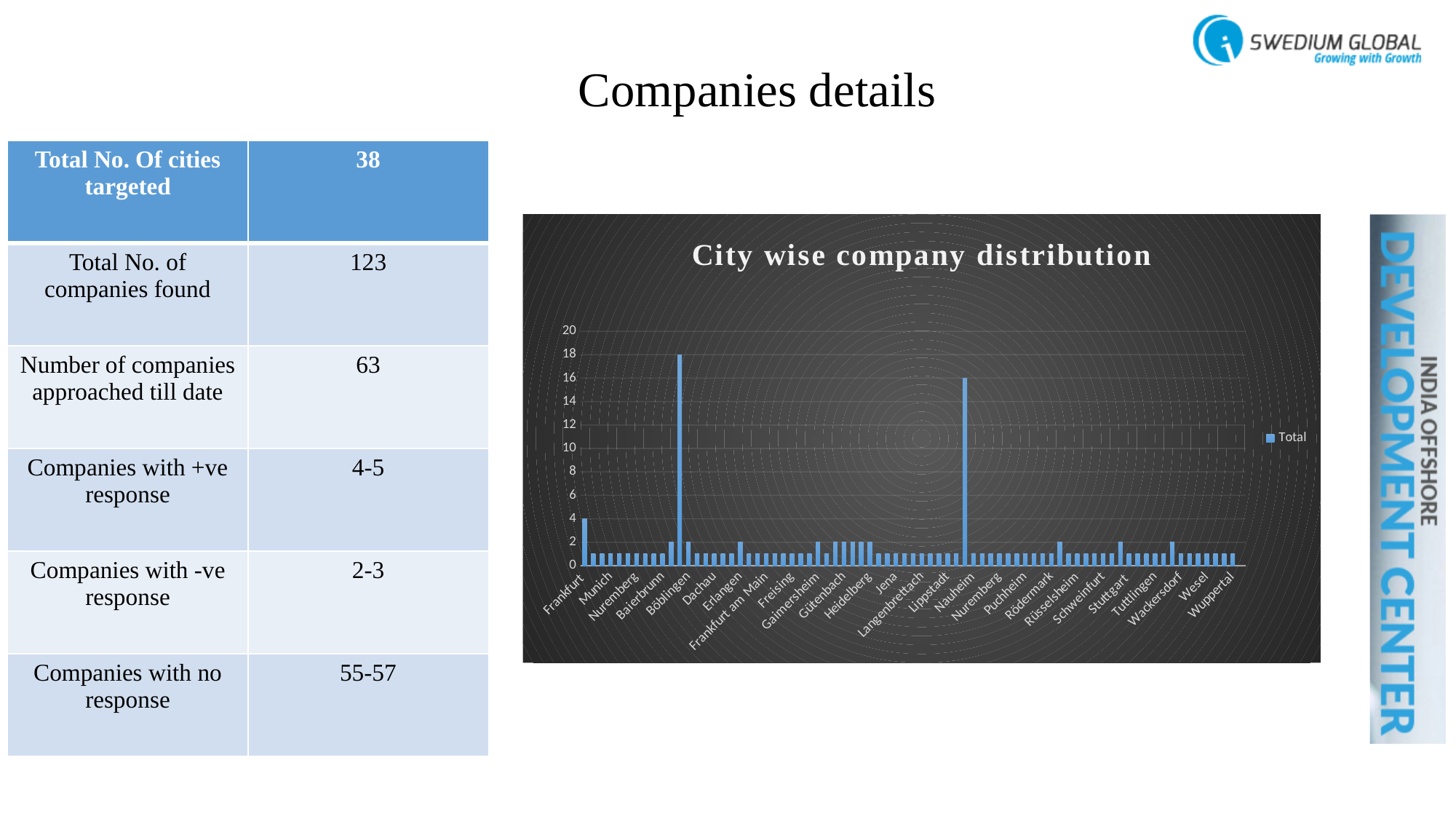

# Companies details
| Total No. Of cities targeted | 38 |
| --- | --- |
| Total No. of companies found | 123 |
| Number of companies approached till date | 63 |
| Companies with +ve response | 4-5 |
| Companies with -ve response | 2-3 |
| Companies with no response | 55-57 |

### Chart: City wise company distribution

| Category | Total |
|---|---|
|  Frankfurt  | 4.0 |
|  Friedrichshafen
 | 1.0 |
|  Mannheim | 1.0 |
|  Munich | 1.0 |
|  Dresden | 1.0 |
|  Munich | 1.0 |
|  Nuremberg | 1.0 |
|  Reutlingen | 1.0 |
| Baden | 1.0 |
| Baierbrunn | 1.0 |
| Bayern | 2.0 |
| Berlin | 18.0 |
| Böblingen | 2.0 |
| Bremen | 1.0 |
| Cadolzburg | 1.0 |
| Dachau | 1.0 |
| Delbrück | 1.0 |
| Dresden | 1.0 |
| Erlangen | 2.0 |
| Erlangen  | 1.0 |
| Floß | 1.0 |
| Frankfurt am Main | 1.0 |
| Freiburg | 1.0 |
| Freiburg im Breisgau | 1.0 |
| Freising | 1.0 |
| Friedberg | 1.0 |
| Fürth | 1.0 |
| Gaimersheim | 2.0 |
| Germering | 1.0 |
| Gummersbach | 2.0 |
| Gütenbach | 2.0 |
| Hamburg | 2.0 |
| Hannover | 2.0 |
| Heidelberg | 2.0 |
| Heiligenhaus | 1.0 |
| Ingelfingen | 1.0 |
| Jena | 1.0 |
| Konstanz  | 1.0 |
| Krefeld | 1.0 |
| Langenbrettach | 1.0 |
| Leer | 1.0 |
| Leipzig  | 1.0 |
| Lippstadt | 1.0 |
| Mannheim | 1.0 |
| Munich | 16.0 |
| Nauheim | 1.0 |
| Neubiberg | 1.0 |
| Neuss | 1.0 |
| Nuremberg | 1.0 |
| Oberkochen | 1.0 |
| Ostfildern | 1.0 |
| Puchheim | 1.0 |
| Quedlinburg | 1.0 |
| Remscheid | 1.0 |
| Rödermark | 1.0 |
| Roding | 2.0 |
| Room Würzburg | 1.0 |
| Rüsselsheim | 1.0 |
| Schiltach | 1.0 |
| Schwalbach am Taunus | 1.0 |
| Schweinfurt | 1.0 |
| Siegen | 1.0 |
| Stuttgart | 2.0 |
| Stuttgart  | 1.0 |
| Tauberbischofsheim | 1.0 |
| Traunreut  | 1.0 |
| Tuttlingen | 1.0 |
| Ulm | 1.0 |
| Vilsbiburg | 2.0 |
| Wackersdorf | 1.0 |
| Waldkraiburg | 1.0 |
| Wertheim | 1.0 |
| Wesel | 1.0 |
| Wiesbaden | 1.0 |
| Willich | 1.0 |
| Wuppertal | 1.0 |
| (blank) | None |